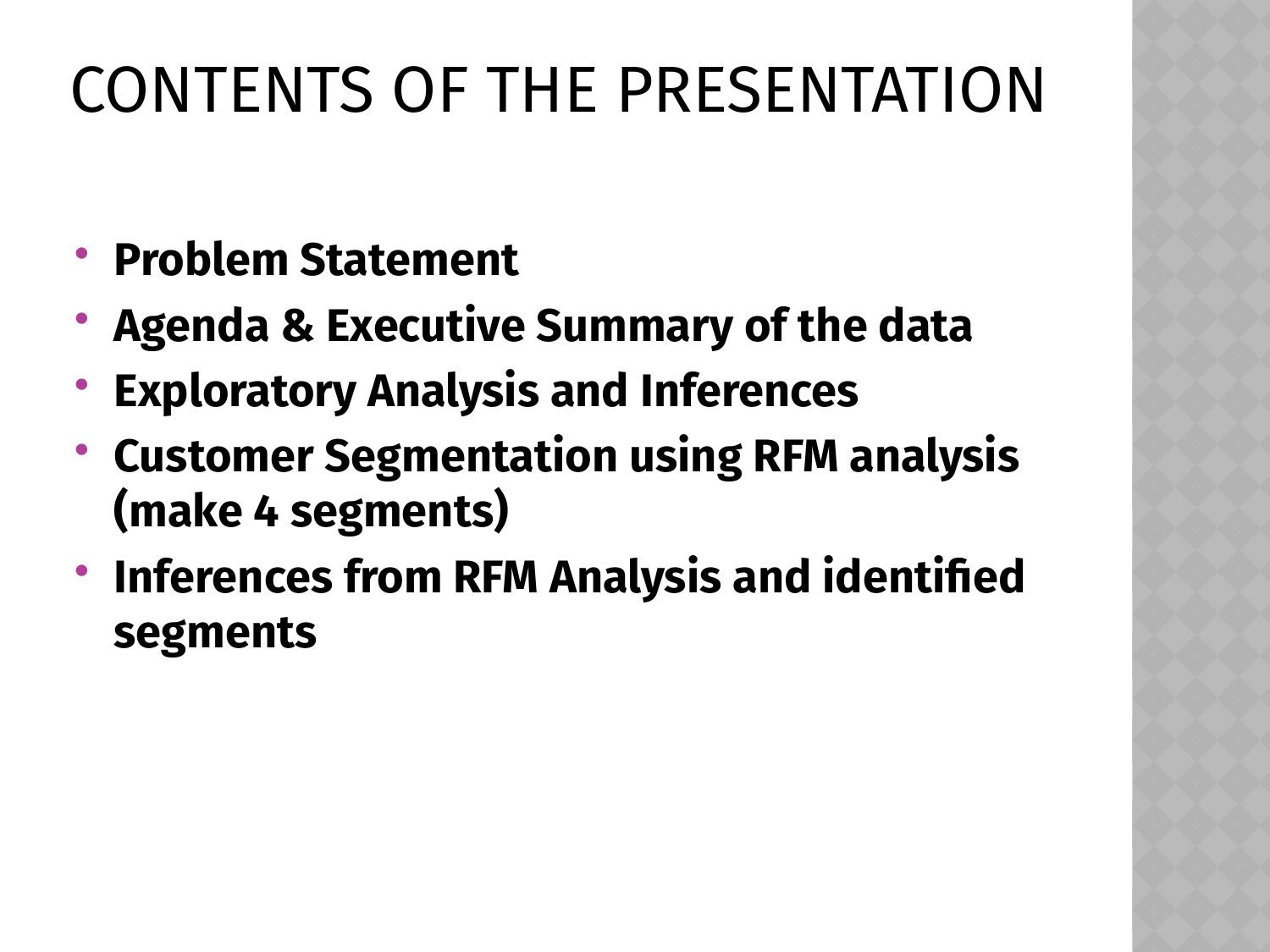

# Contents of the presentation
Problem Statement
Agenda & Executive Summary of the data
Exploratory Analysis and Inferences
Customer Segmentation using RFM analysis (make 4 segments)
Inferences from RFM Analysis and identified segments